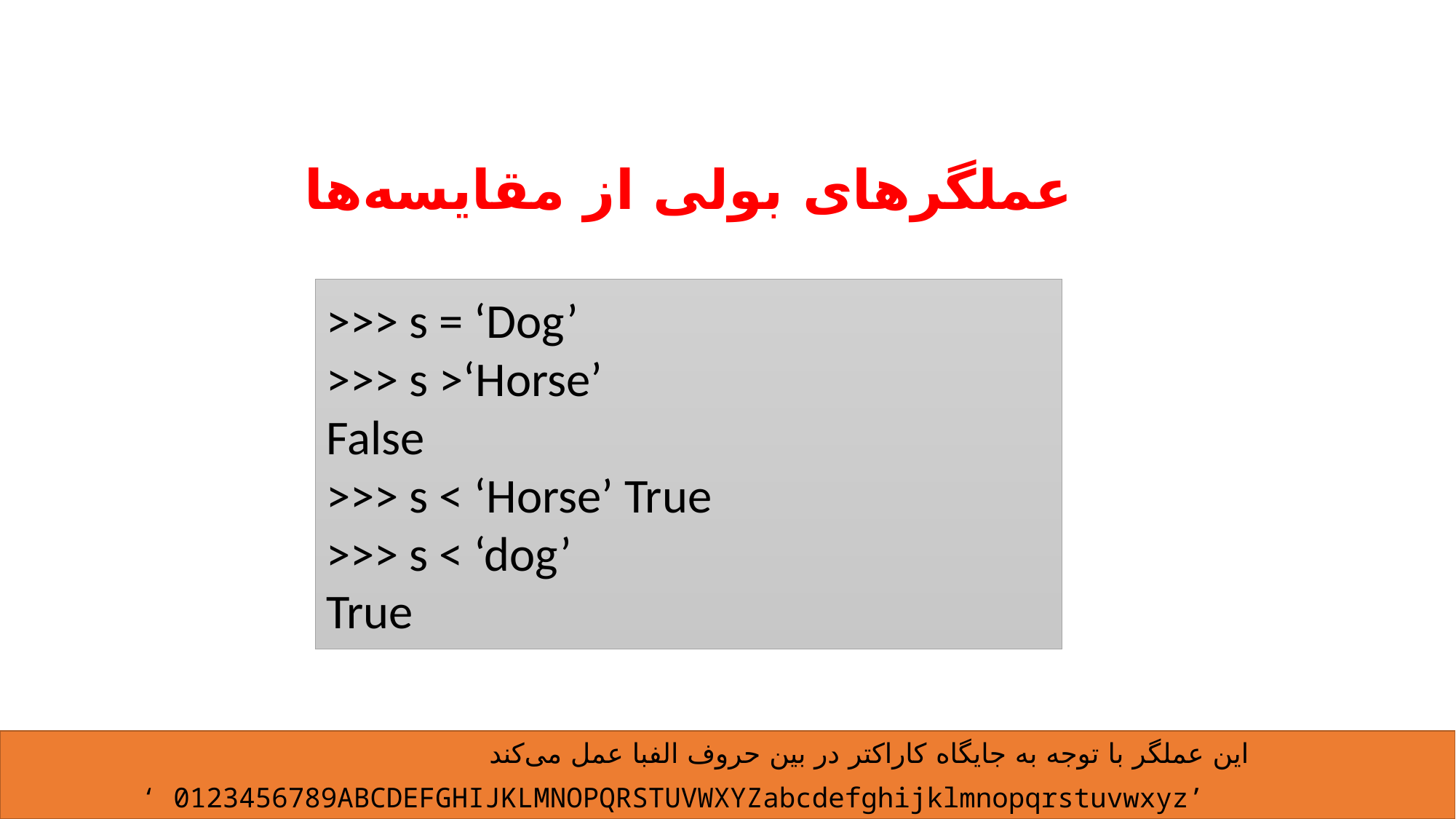

# عملگرهای بولی از مقایسه‌ها
>>> s = ‘Dog’
>>> s >‘Horse’
False
>>> s < ‘Horse’ True
>>> s < ‘dog’
True

این عملگر با توجه به جایگاه کاراکتر در بین حروف الفبا عمل می‌کند
‘ 0123456789ABCDEFGHIJKLMNOPQRSTUVWXYZabcdefghijklmnopqrstuvwxyz’